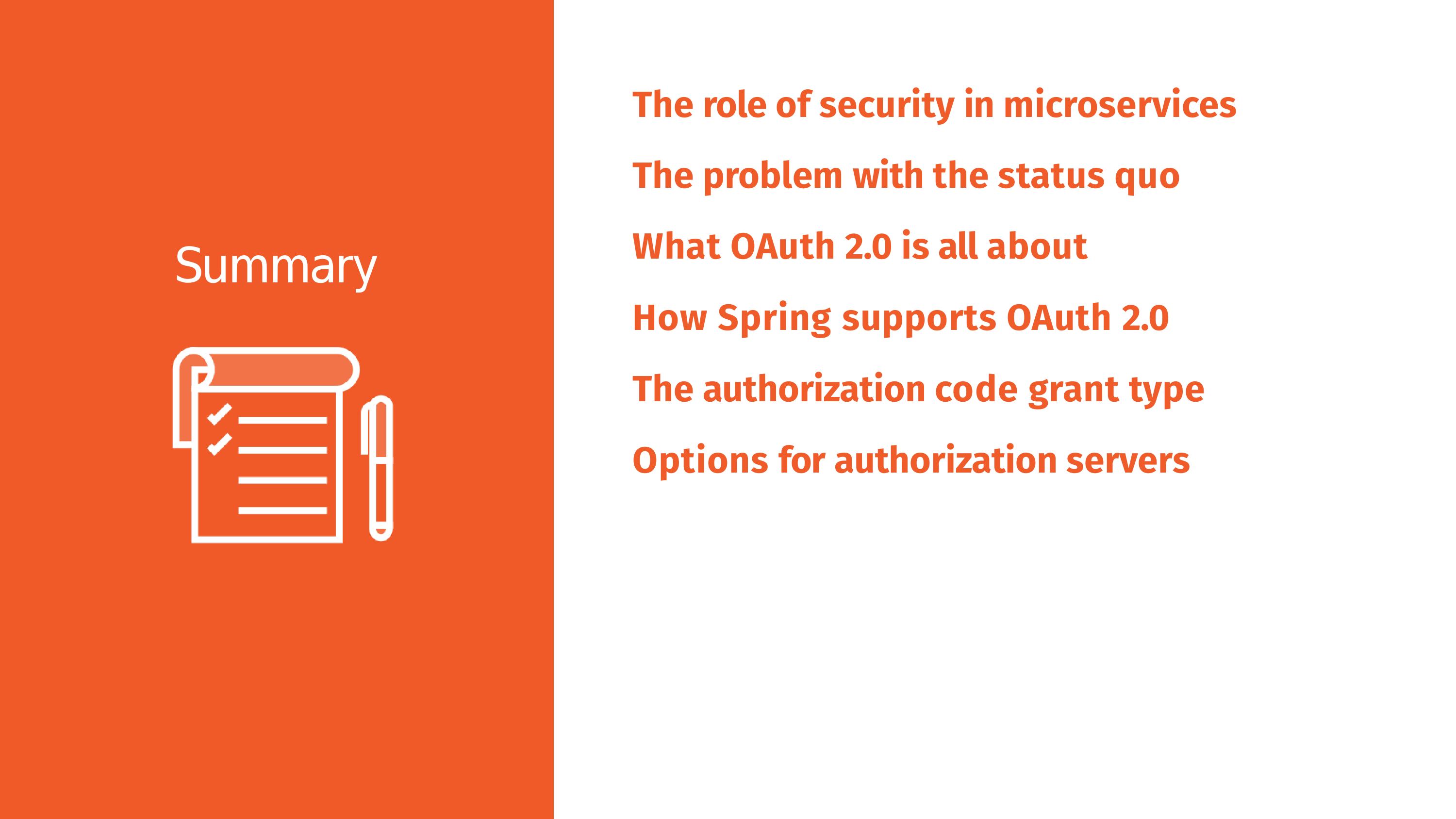

The role of security in microservices
The problem with the status quo
What OAuth 2.0 is all about
How Spring supports OAuth 2.0  The authorization code grant type  Options for authorization servers

Summary
15